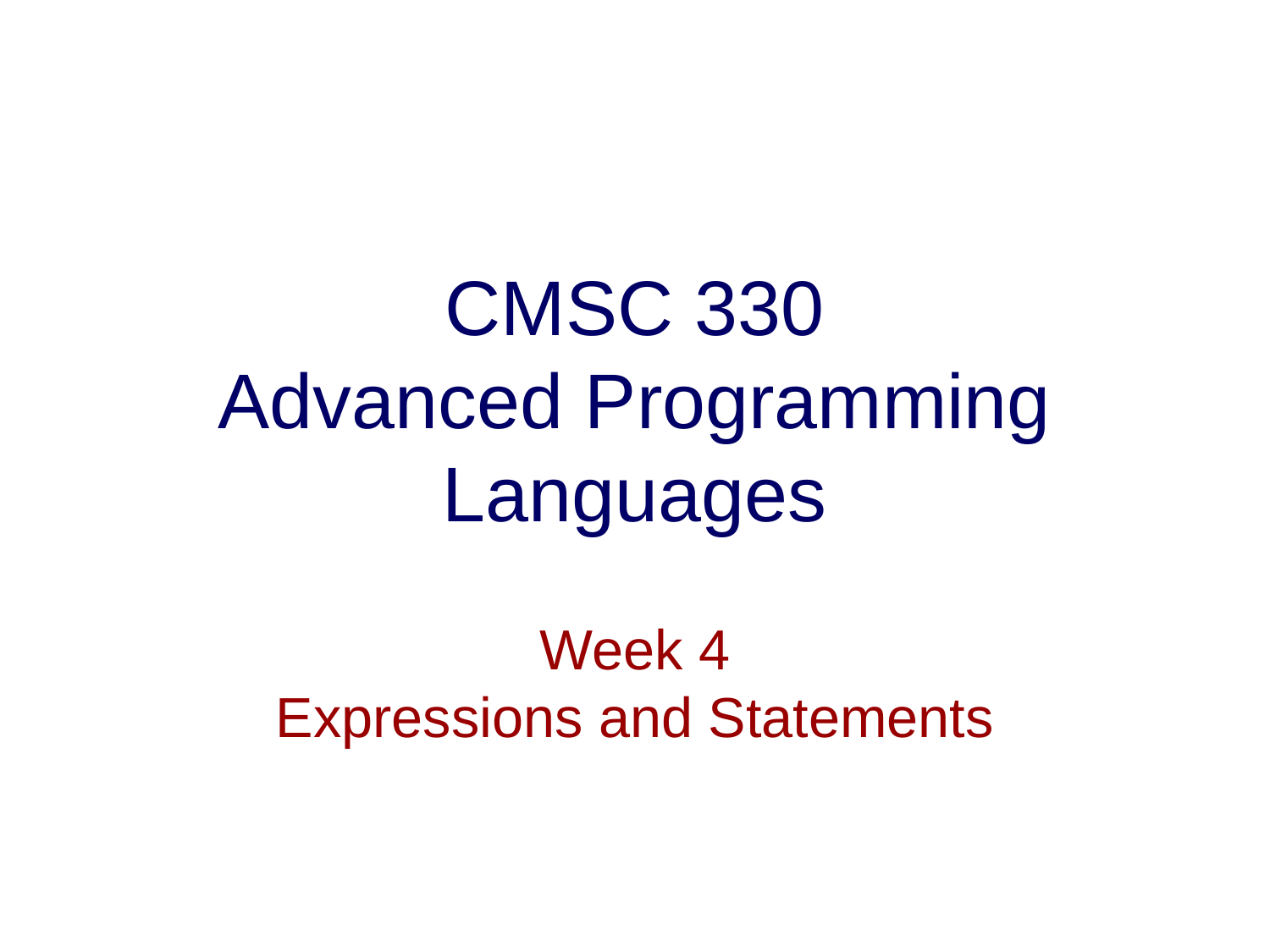

# CMSC 330 Advanced Programming Languages
Week 4
Expressions and Statements